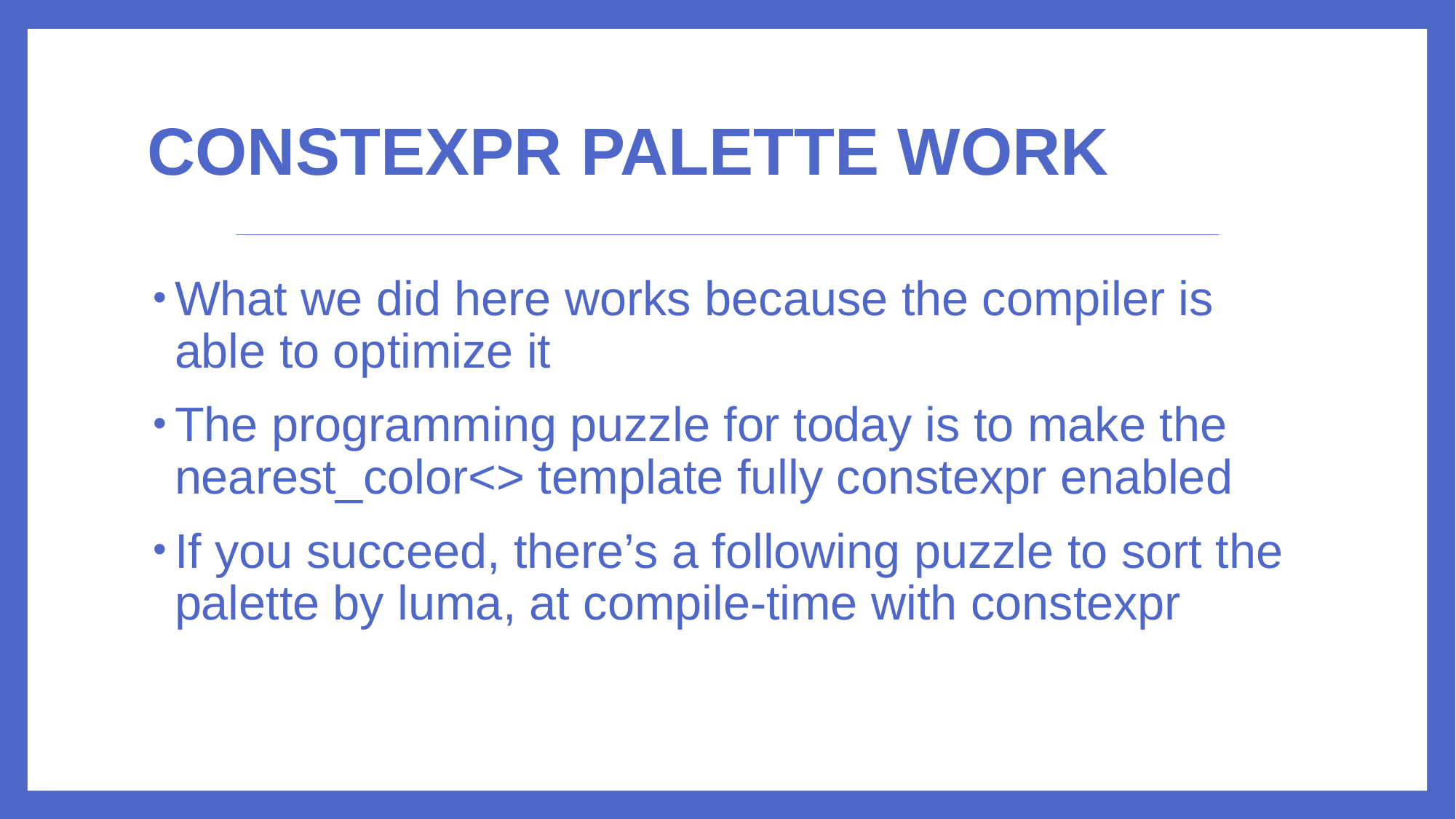

# Constexpr palette work
What we did here works because the compiler is able to optimize it
The programming puzzle for today is to make the nearest_color<> template fully constexpr enabled
If you succeed, there’s a following puzzle to sort the palette by luma, at compile-time with constexpr